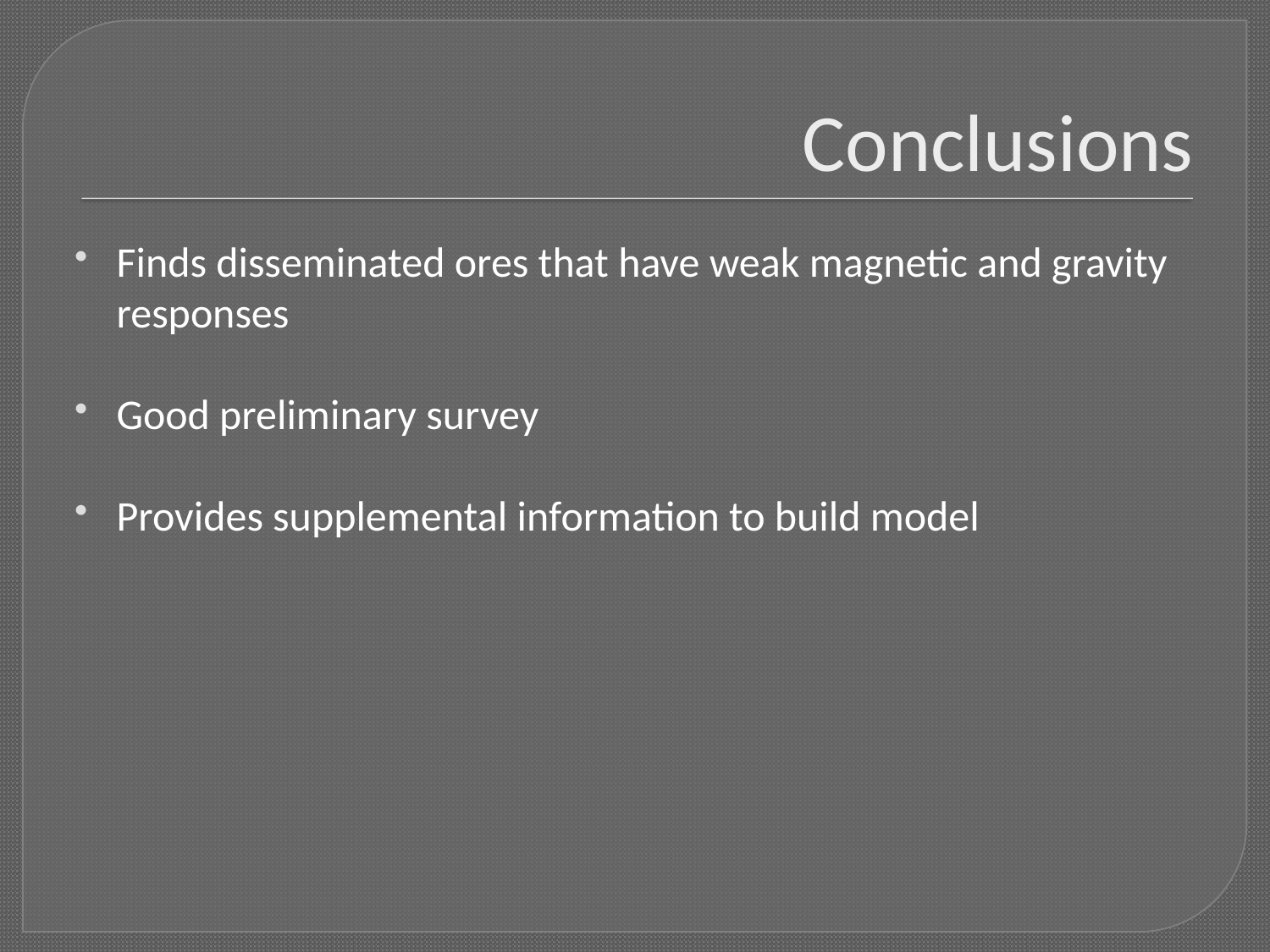

# Conclusions
Finds disseminated ores that have weak magnetic and gravity responses

Good preliminary survey

Provides supplemental information to build model